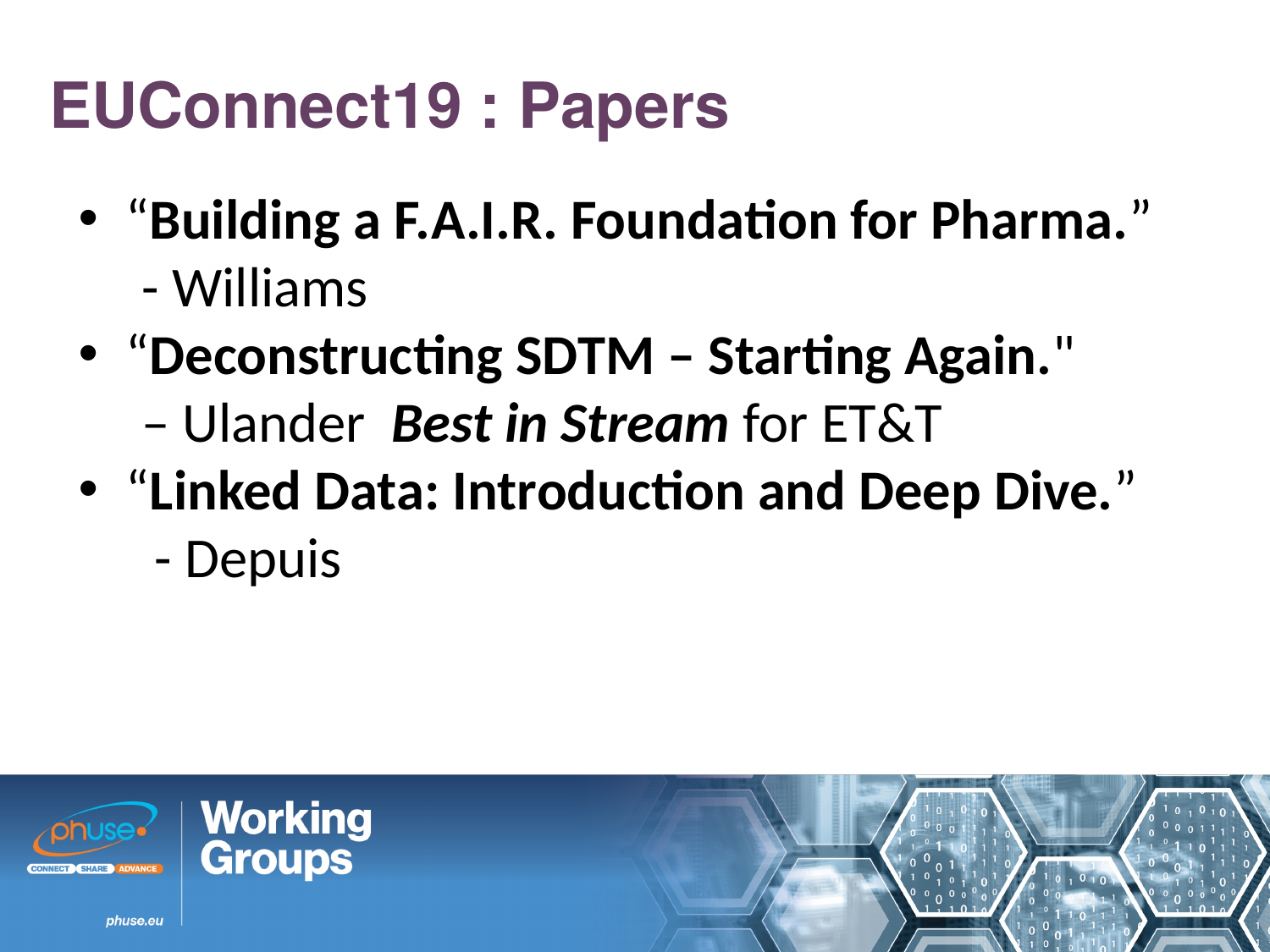

EUConnect19 : Papers
“Building a F.A.I.R. Foundation for Pharma.”
- Williams
“Deconstructing SDTM – Starting Again."
– Ulander  Best in Stream for ET&T
“Linked Data: Introduction and Deep Dive.”
 - Depuis